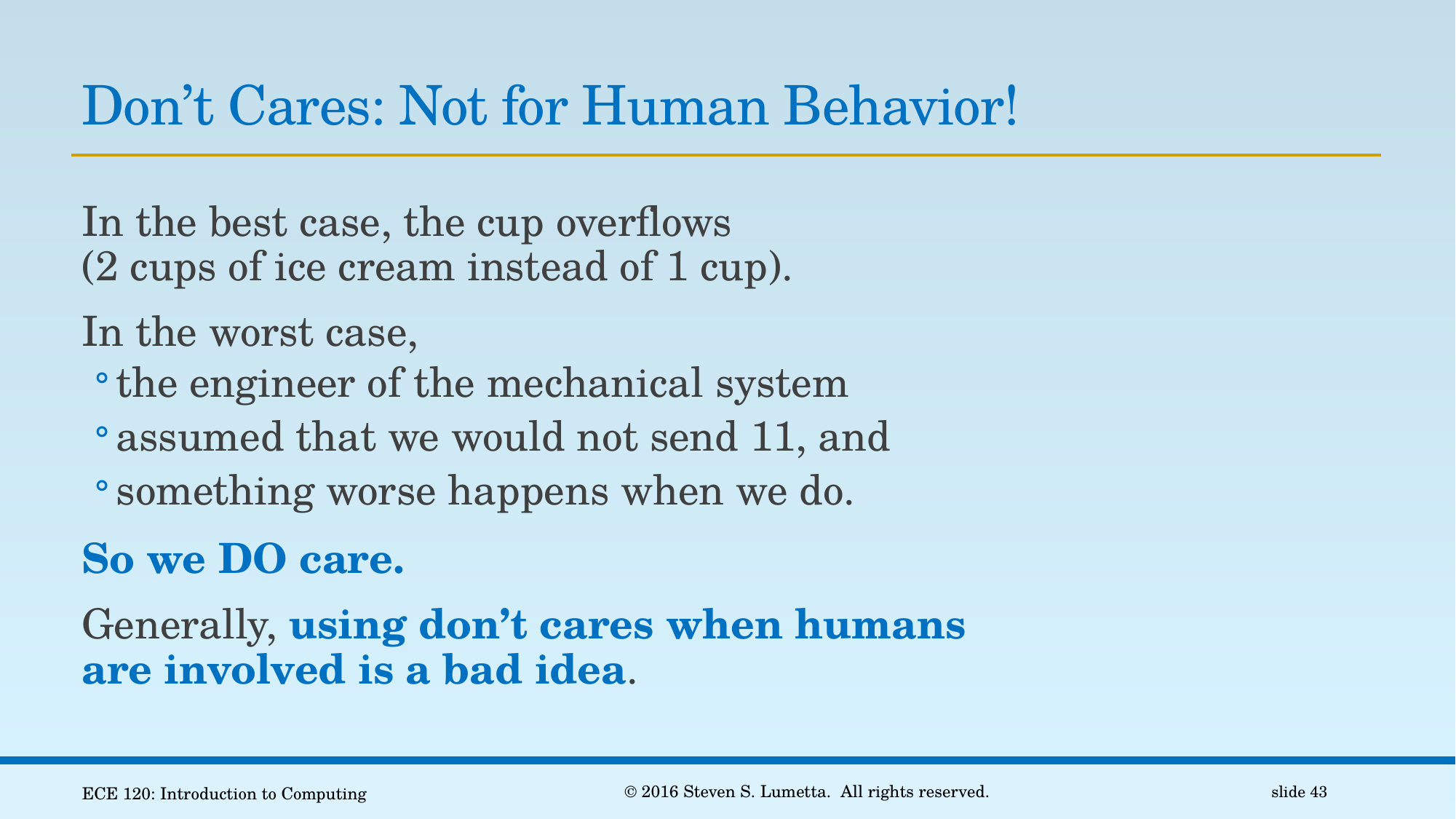

# Don’t Cares: Not for Human Behavior!
In the best case, the cup overflows
(2 cups of ice cream instead of 1 cup).
In the worst case,
the engineer of the mechanical system
assumed that we would not send 11, and
something worse happens when we do.
So we DO care.
Generally, using don’t cares when humans are involved is a bad idea.
ECE 120: Introduction to Computing
© 2016 Steven S. Lumetta.  All rights reserved.
slide 43